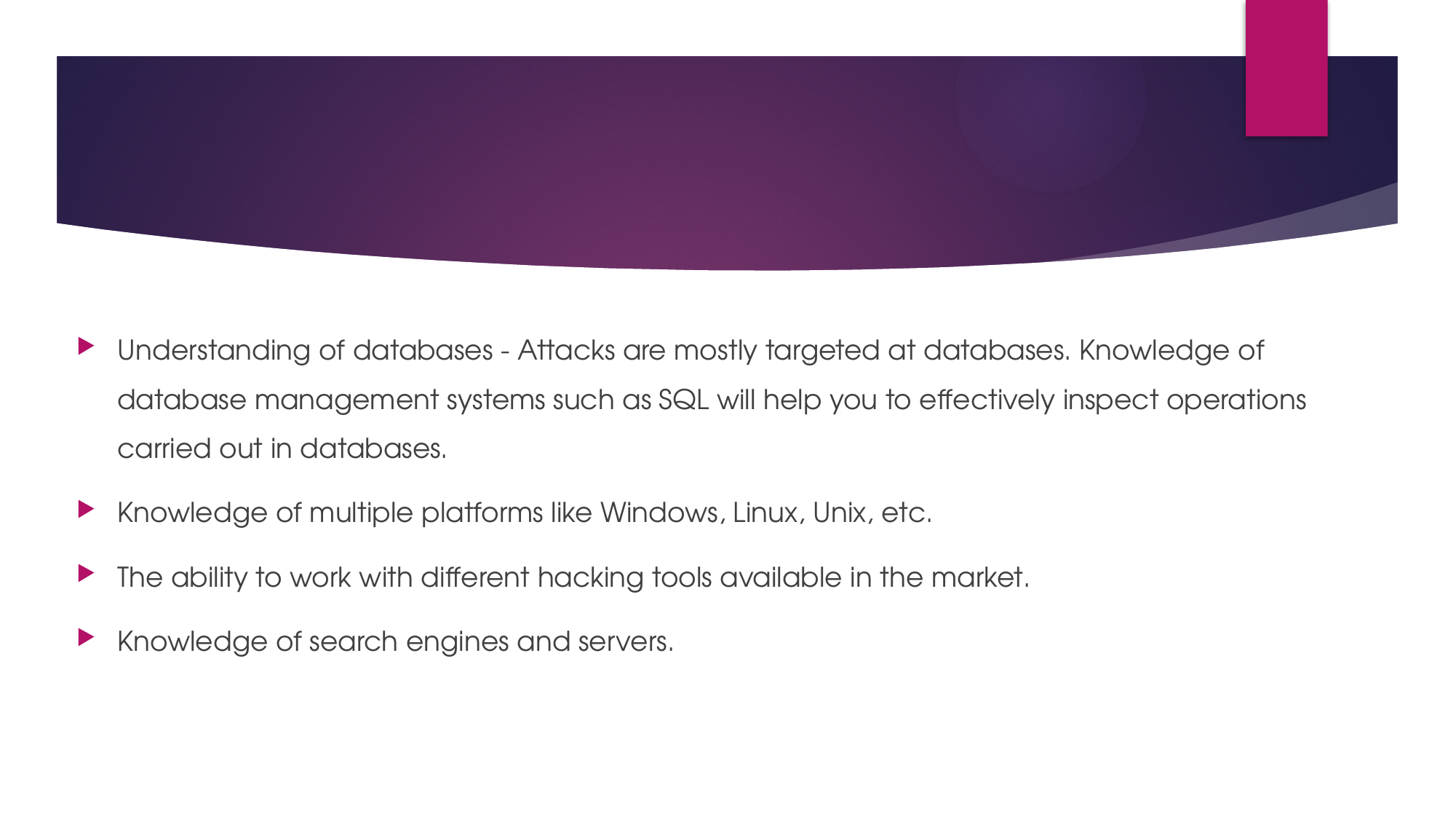

Understanding of databases - Attacks are mostly targeted at databases. Knowledge of database management systems such as SQL will help you to effectively inspect operations carried out in databases.
Knowledge of multiple platforms like Windows, Linux, Unix, etc.
The ability to work with different hacking tools available in the market.
Knowledge of search engines and servers.